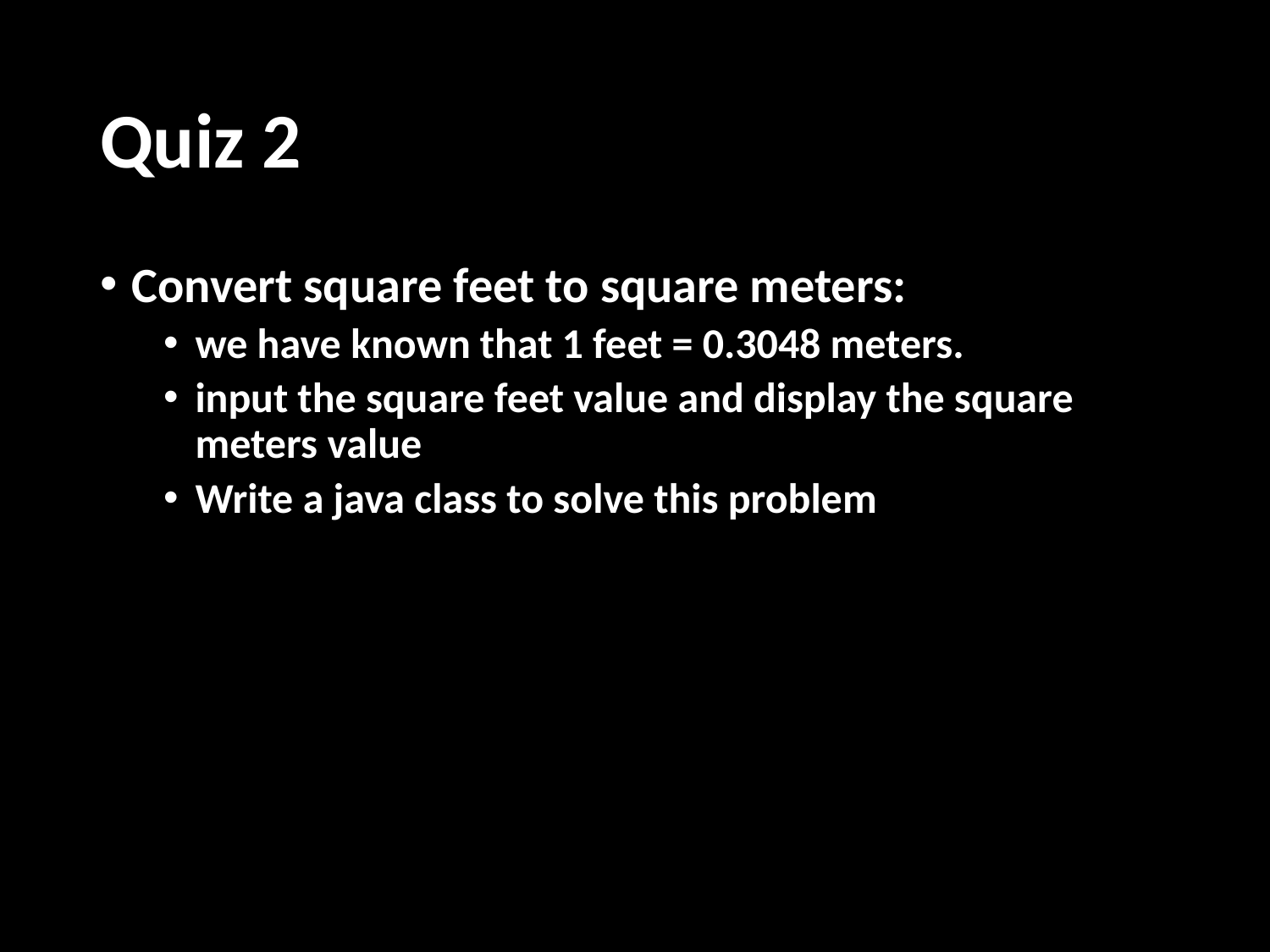

# Quiz 2
Convert square feet to square meters:
we have known that 1 feet = 0.3048 meters.
input the square feet value and display the square meters value
Write a java class to solve this problem